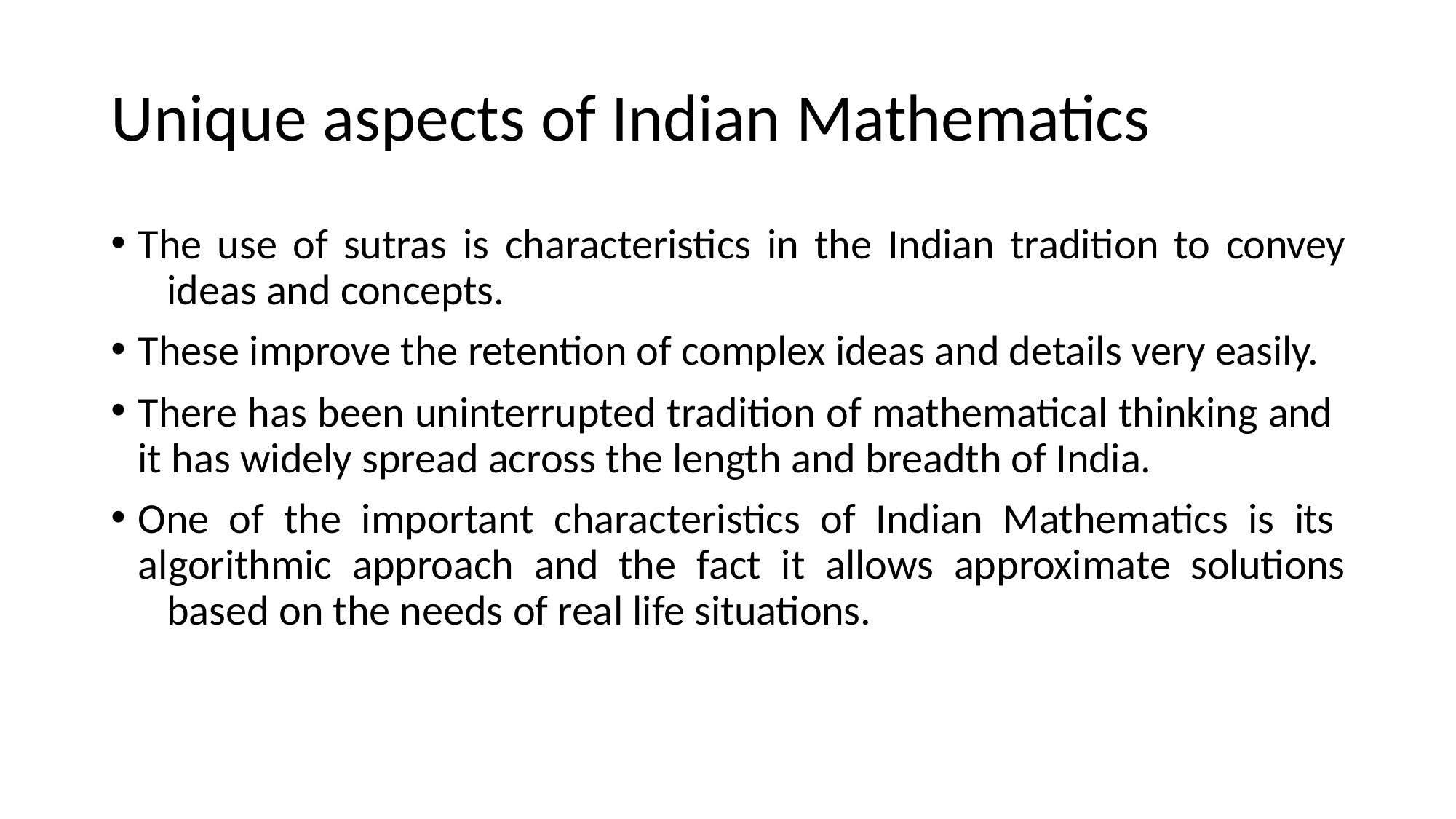

# Unique aspects of Indian Mathematics
The use of sutras is characteristics in the Indian tradition to convey 	ideas and concepts.
These improve the retention of complex ideas and details very easily.
There has been uninterrupted tradition of mathematical thinking and 	it has widely spread across the length and breadth of India.
One of the important characteristics of Indian Mathematics is its 	algorithmic approach and the fact it allows approximate solutions 	based on the needs of real life situations.